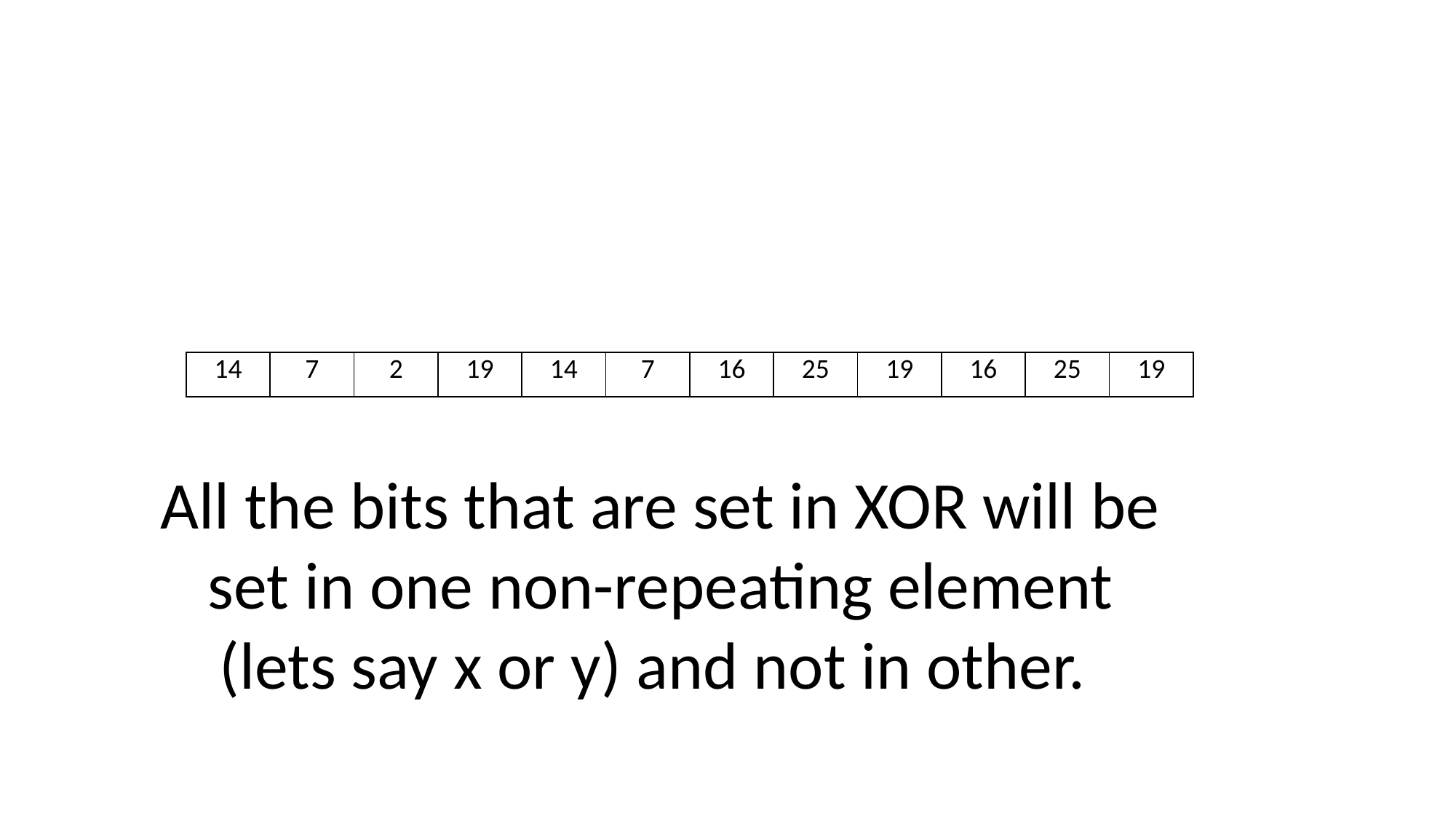

| 14 | 7 | 2 | 19 | 14 | 7 | 16 | 25 | 19 | 16 | 25 | 19 |
| --- | --- | --- | --- | --- | --- | --- | --- | --- | --- | --- | --- |
All the bits that are set in XOR will be set in one non-repeating element (lets say x or y) and not in other.